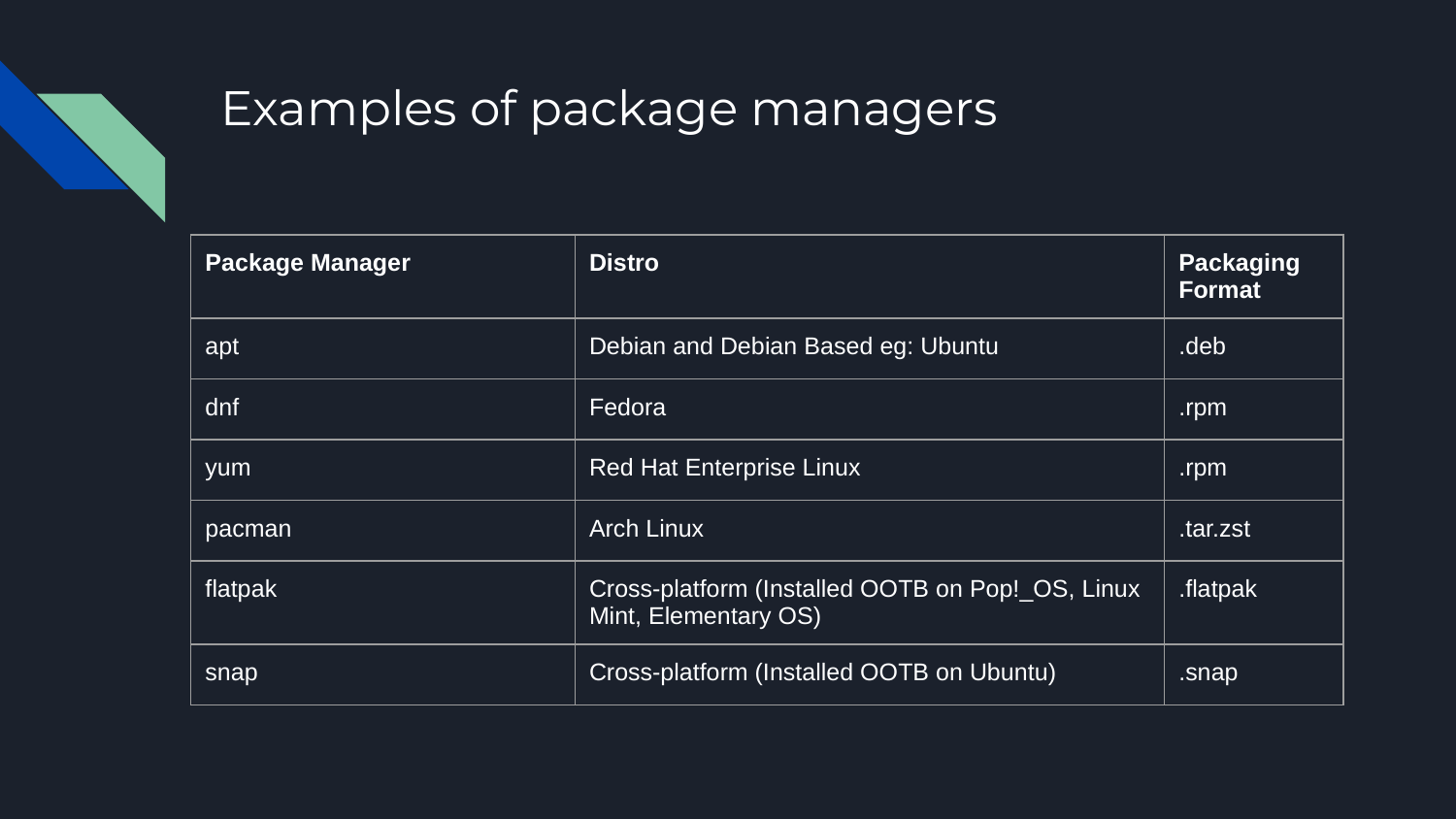

# Examples of package managers
| Package Manager | Distro | Packaging Format |
| --- | --- | --- |
| apt | Debian and Debian Based eg: Ubuntu | .deb |
| dnf | Fedora | .rpm |
| yum | Red Hat Enterprise Linux | .rpm |
| pacman | Arch Linux | .tar.zst |
| flatpak | Cross-platform (Installed OOTB on Pop!\_OS, Linux Mint, Elementary OS) | .flatpak |
| snap | Cross-platform (Installed OOTB on Ubuntu) | .snap |